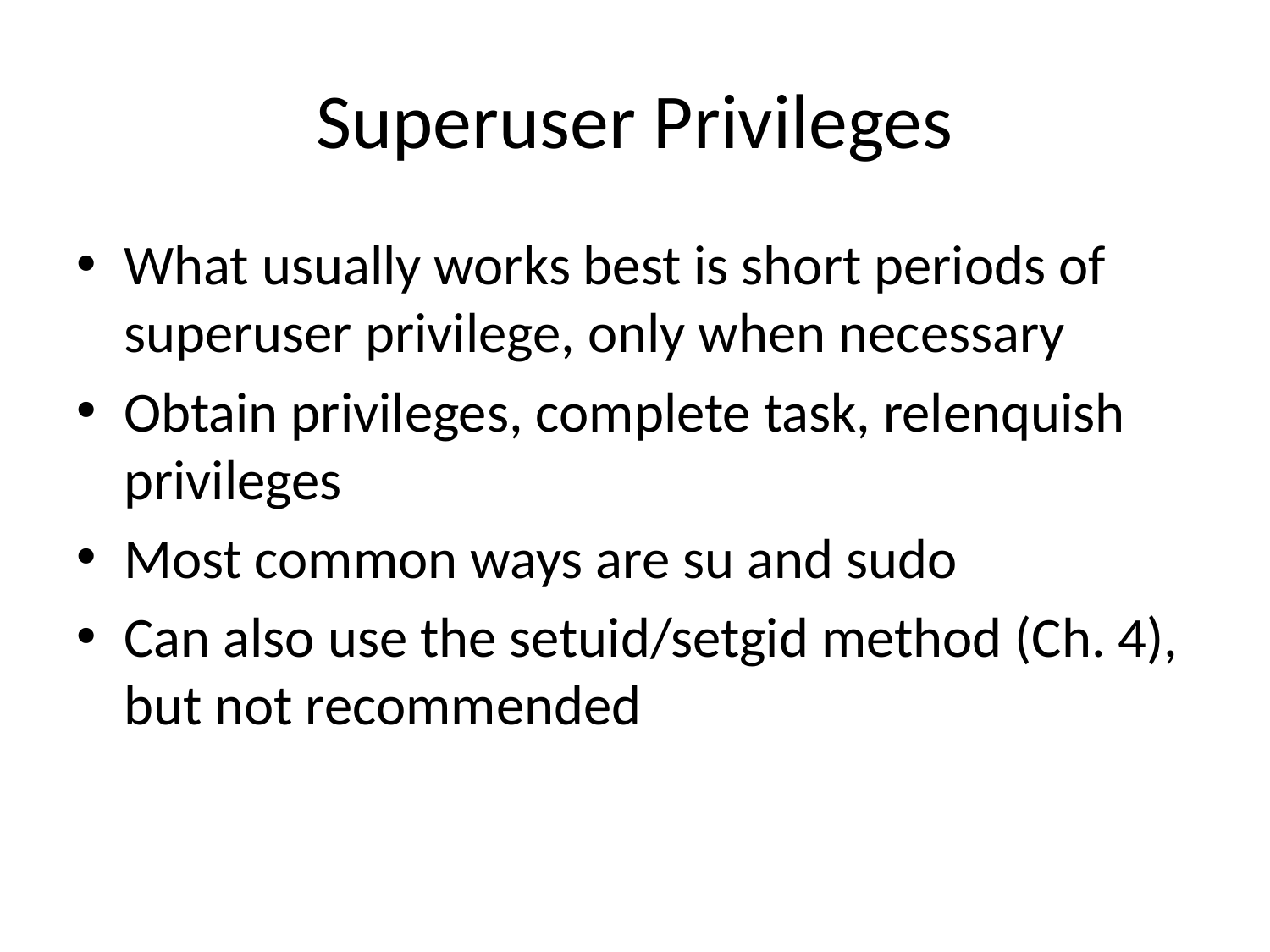

# Superuser Privileges
What usually works best is short periods of superuser privilege, only when necessary
Obtain privileges, complete task, relenquish privileges
Most common ways are su and sudo
Can also use the setuid/setgid method (Ch. 4), but not recommended